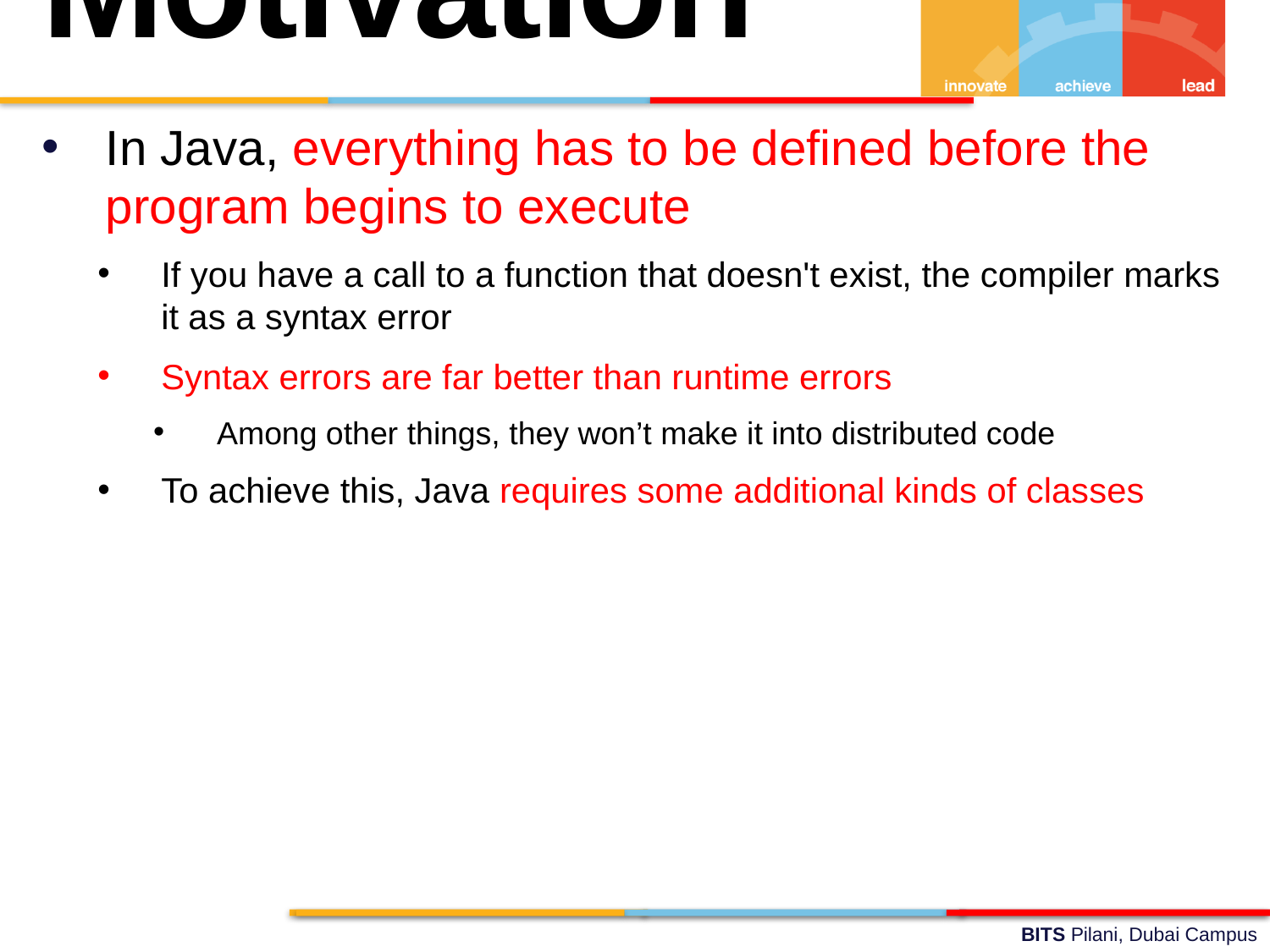

Motivation
In Java, everything has to be defined before the program begins to execute
If you have a call to a function that doesn't exist, the compiler marks it as a syntax error
Syntax errors are far better than runtime errors
Among other things, they won’t make it into distributed code
To achieve this, Java requires some additional kinds of classes